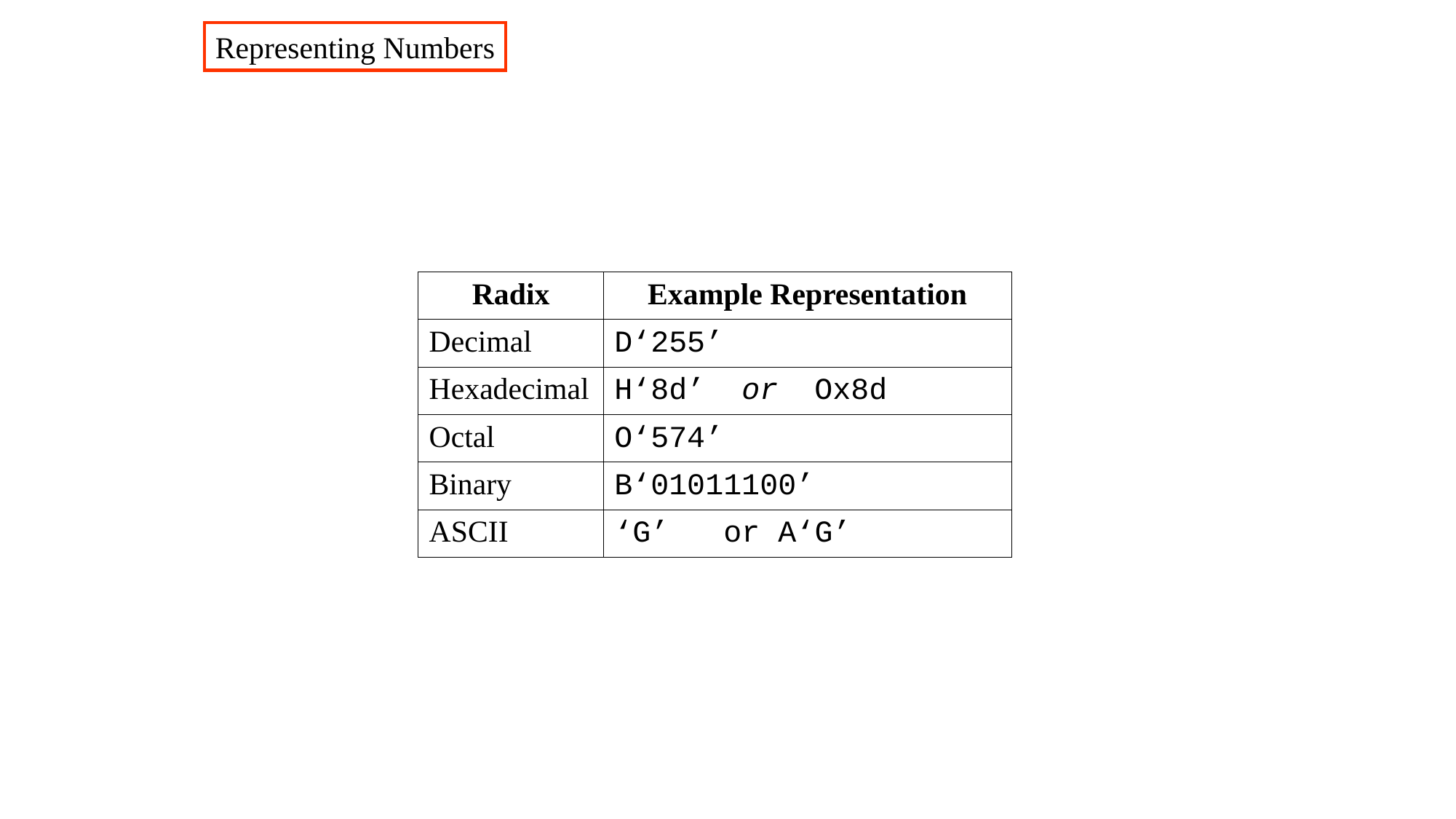

Representing Numbers
| Radix | Example Representation |
| --- | --- |
| Decimal | D‘255’ |
| Hexadecimal | H‘8d’ or Ox8d |
| Octal | O‘574’ |
| Binary | B‘01011100’ |
| ASCII | ‘G’ or A‘G’ |